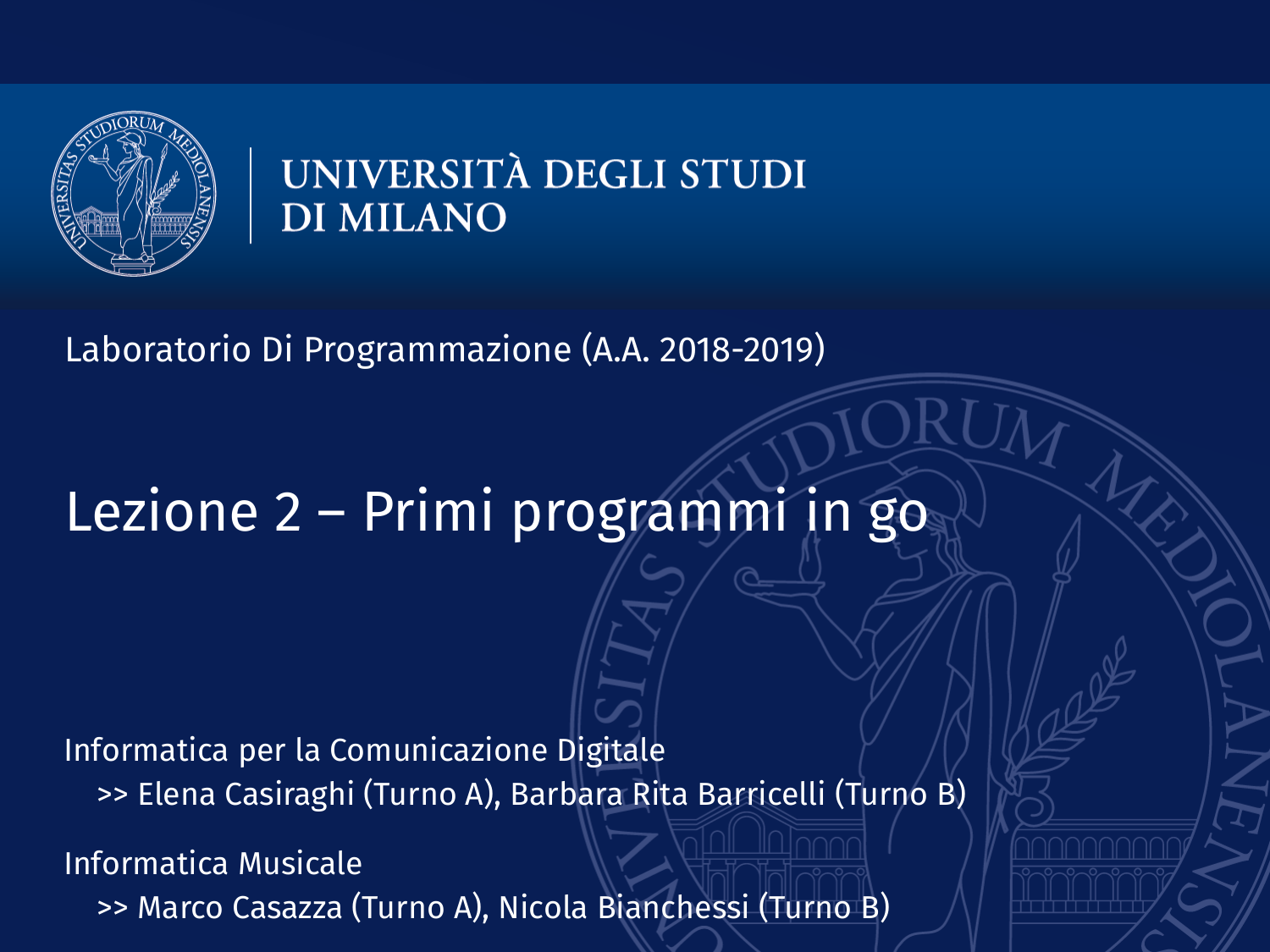

Laboratorio Di Programmazione (A.A. 2018-2019)

Lezione 2 – Primi programmi in go

Informatica per la Comunicazione Digitale
    >> Elena Casiraghi (Turno A), Barbara Rita Barricelli (Turno B)

Informatica Musicale
    >> Marco Casazza (Turno A), Nicola Bianchessi (Turno B)